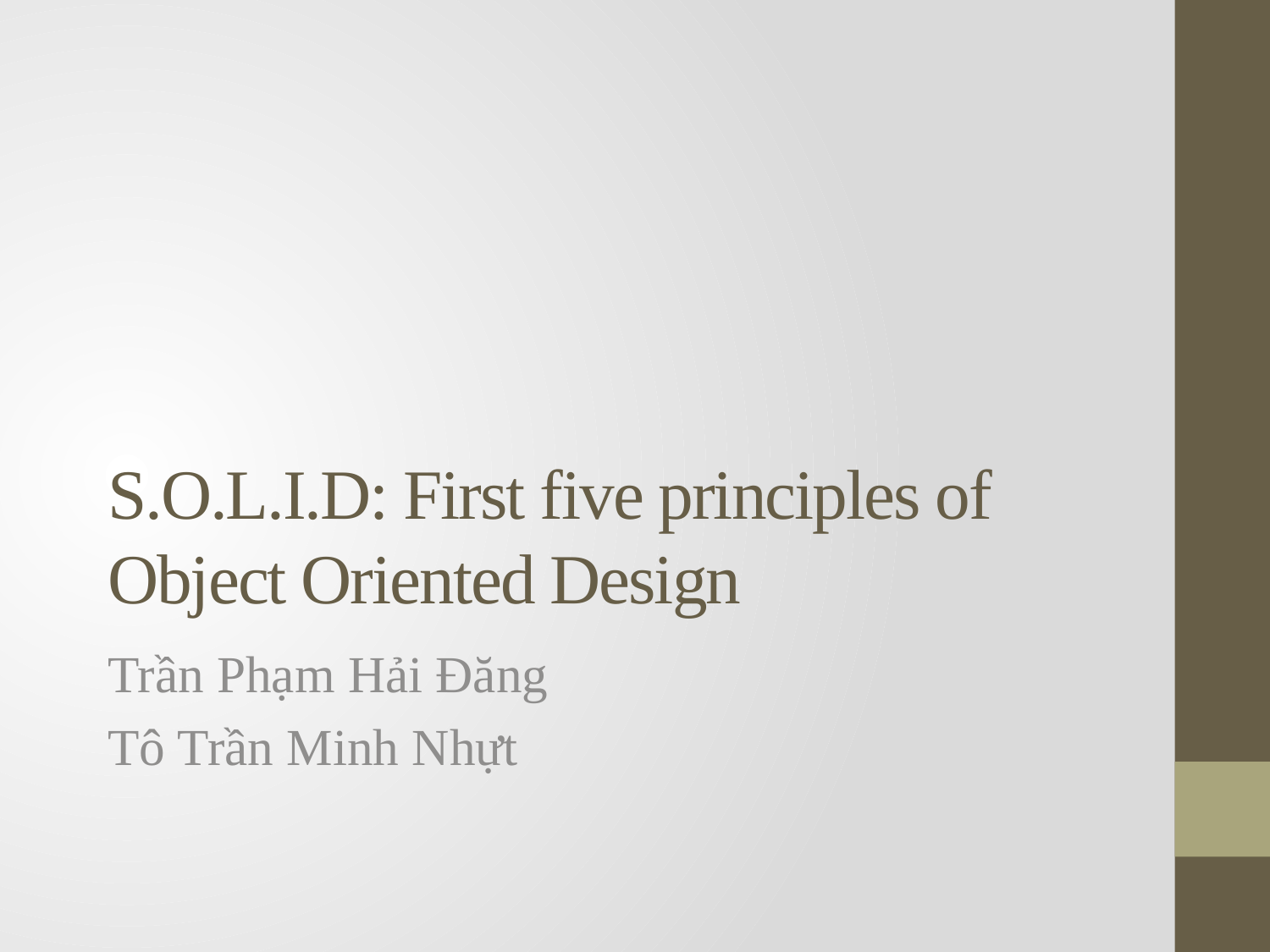

# S.O.L.I.D: First five principles of Object Oriented Design
Trần Phạm Hải Đăng
Tô Trần Minh Nhựt